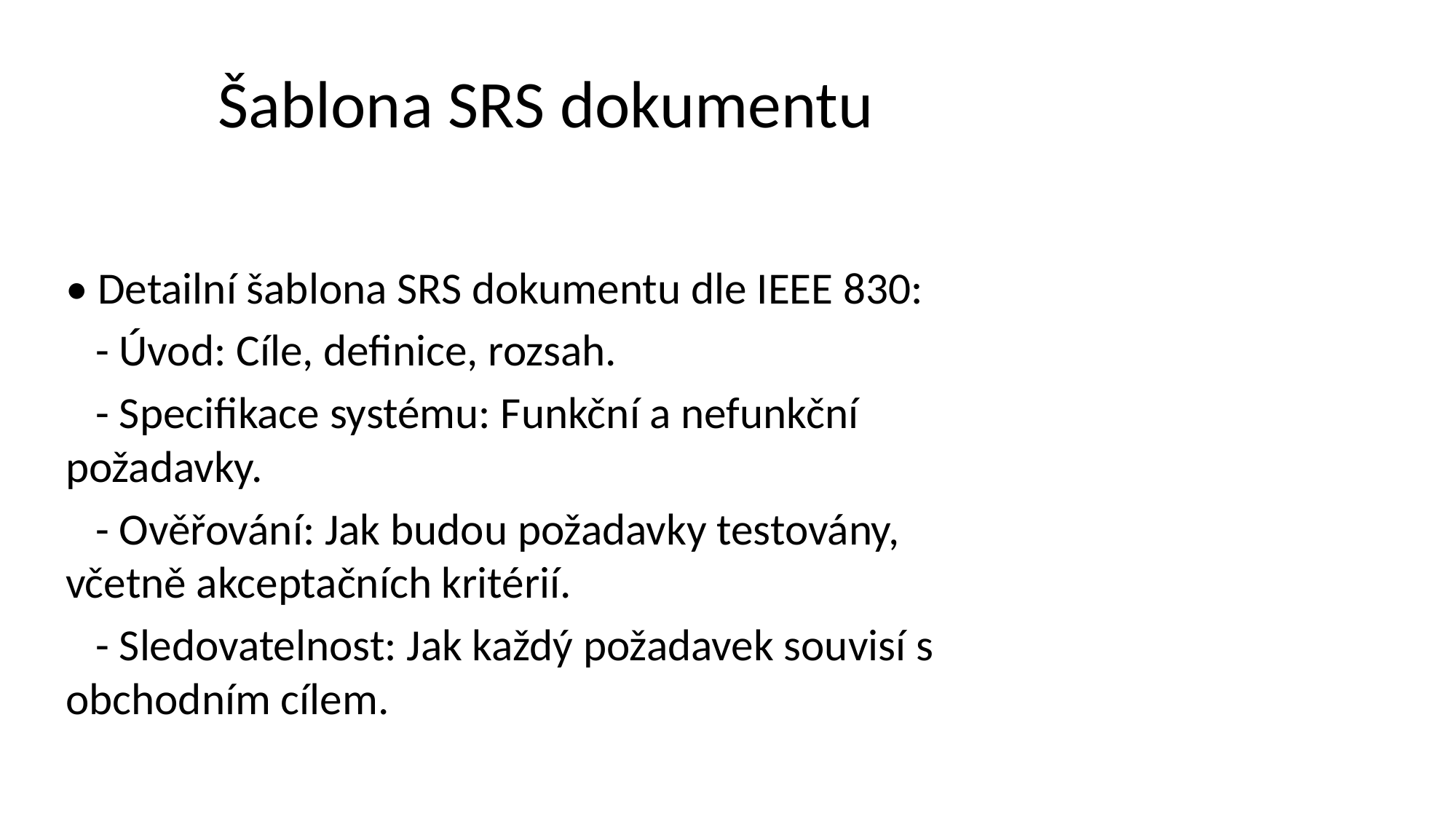

# Šablona SRS dokumentu

• Detailní šablona SRS dokumentu dle IEEE 830:
   - Úvod: Cíle, definice, rozsah.
   - Specifikace systému: Funkční a nefunkční požadavky.
   - Ověřování: Jak budou požadavky testovány, včetně akceptačních kritérií.
   - Sledovatelnost: Jak každý požadavek souvisí s obchodním cílem.